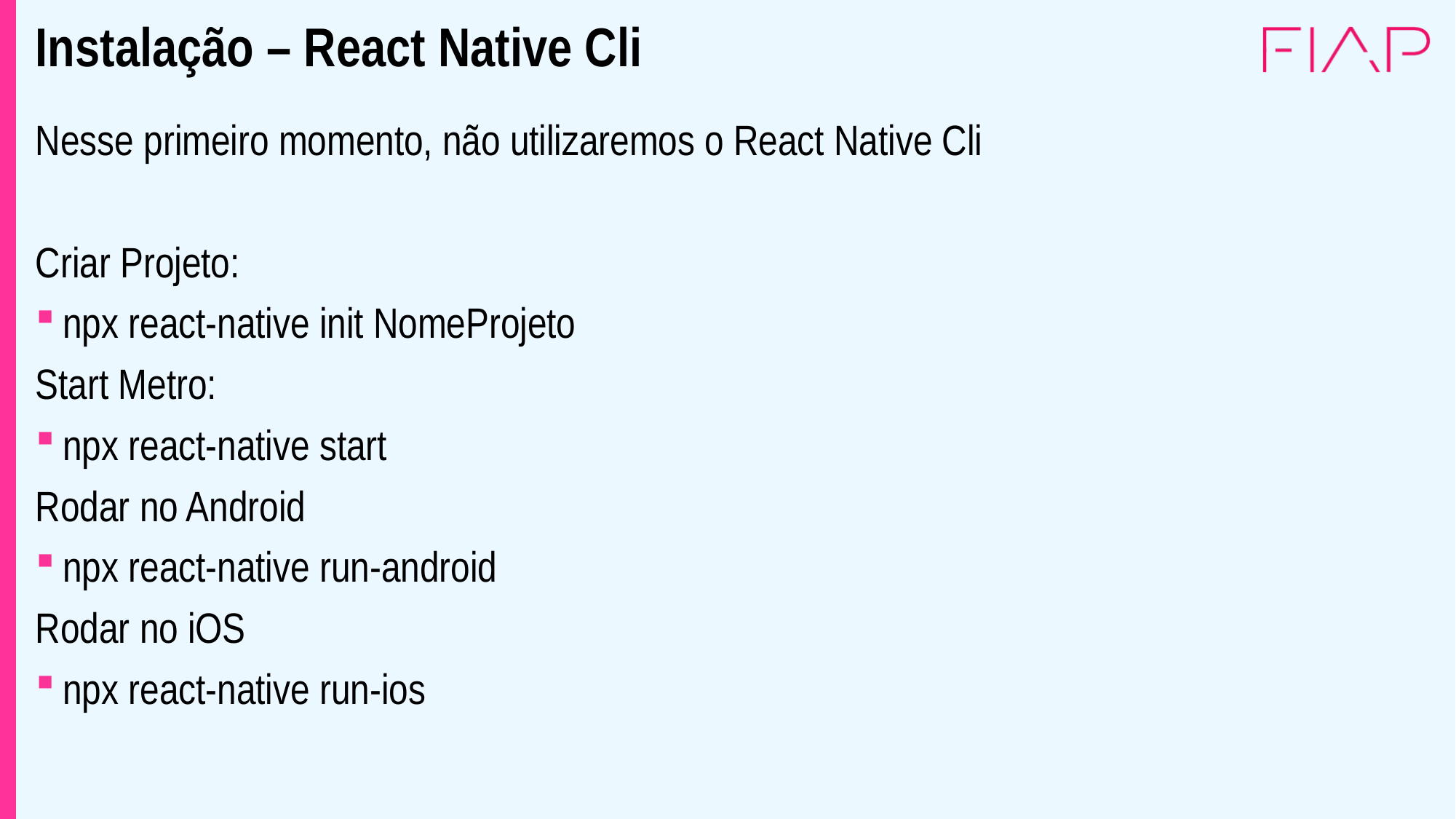

# Instalação – React Native Cli
Nesse primeiro momento, não utilizaremos o React Native Cli

Criar Projeto:
npx react-native init NomeProjeto
Start Metro:
npx react-native start
Rodar no Android
npx react-native run-android
Rodar no iOS
npx react-native run-ios